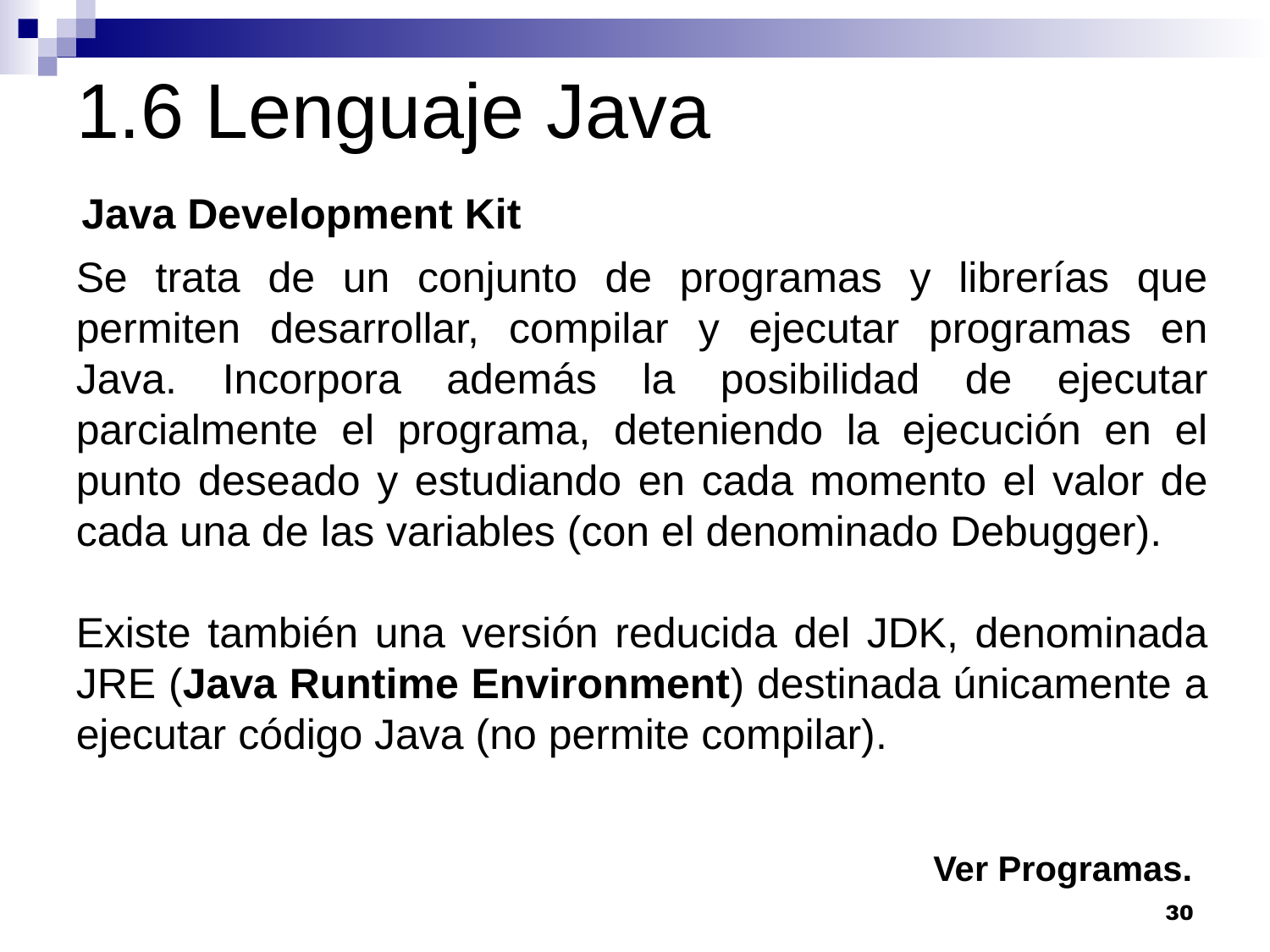

1.6 Lenguaje Java
Java Development Kit
Se trata de un conjunto de programas y librerías que permiten desarrollar, compilar y ejecutar programas en Java. Incorpora además la posibilidad de ejecutar parcialmente el programa, deteniendo la ejecución en el punto deseado y estudiando en cada momento el valor de cada una de las variables (con el denominado Debugger).

Existe también una versión reducida del JDK, denominada JRE (Java Runtime Environment) destinada únicamente a ejecutar código Java (no permite compilar).
Ver Programas.
30